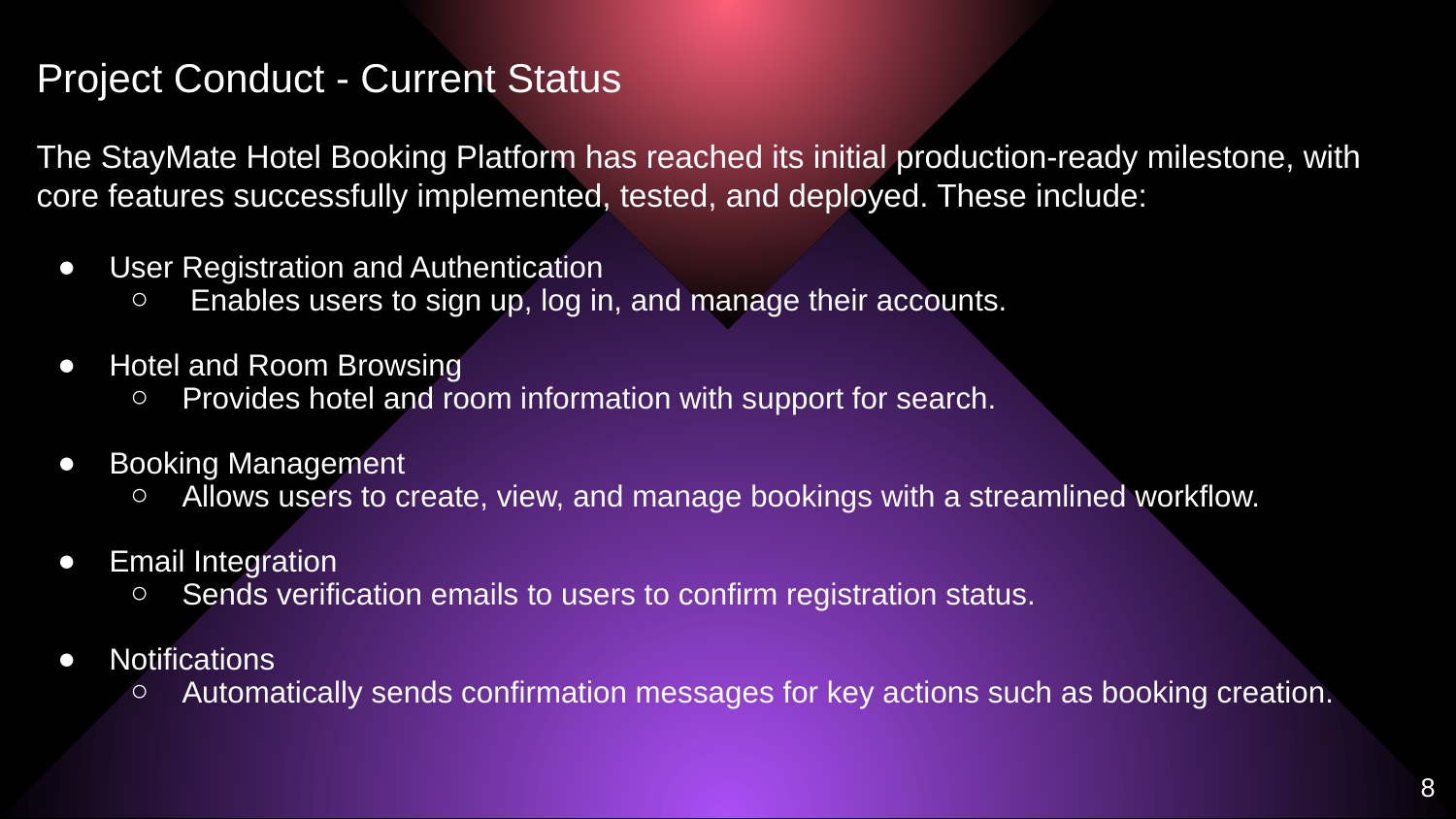

Project Conduct - Current Status
The StayMate Hotel Booking Platform has reached its initial production-ready milestone, with core features successfully implemented, tested, and deployed. These include:

User Registration and Authentication
 Enables users to sign up, log in, and manage their accounts.

Hotel and Room Browsing
Provides hotel and room information with support for search.

Booking Management
Allows users to create, view, and manage bookings with a streamlined workflow.

Email Integration
Sends verification emails to users to confirm registration status.

Notifications
Automatically sends confirmation messages for key actions such as booking creation.
8